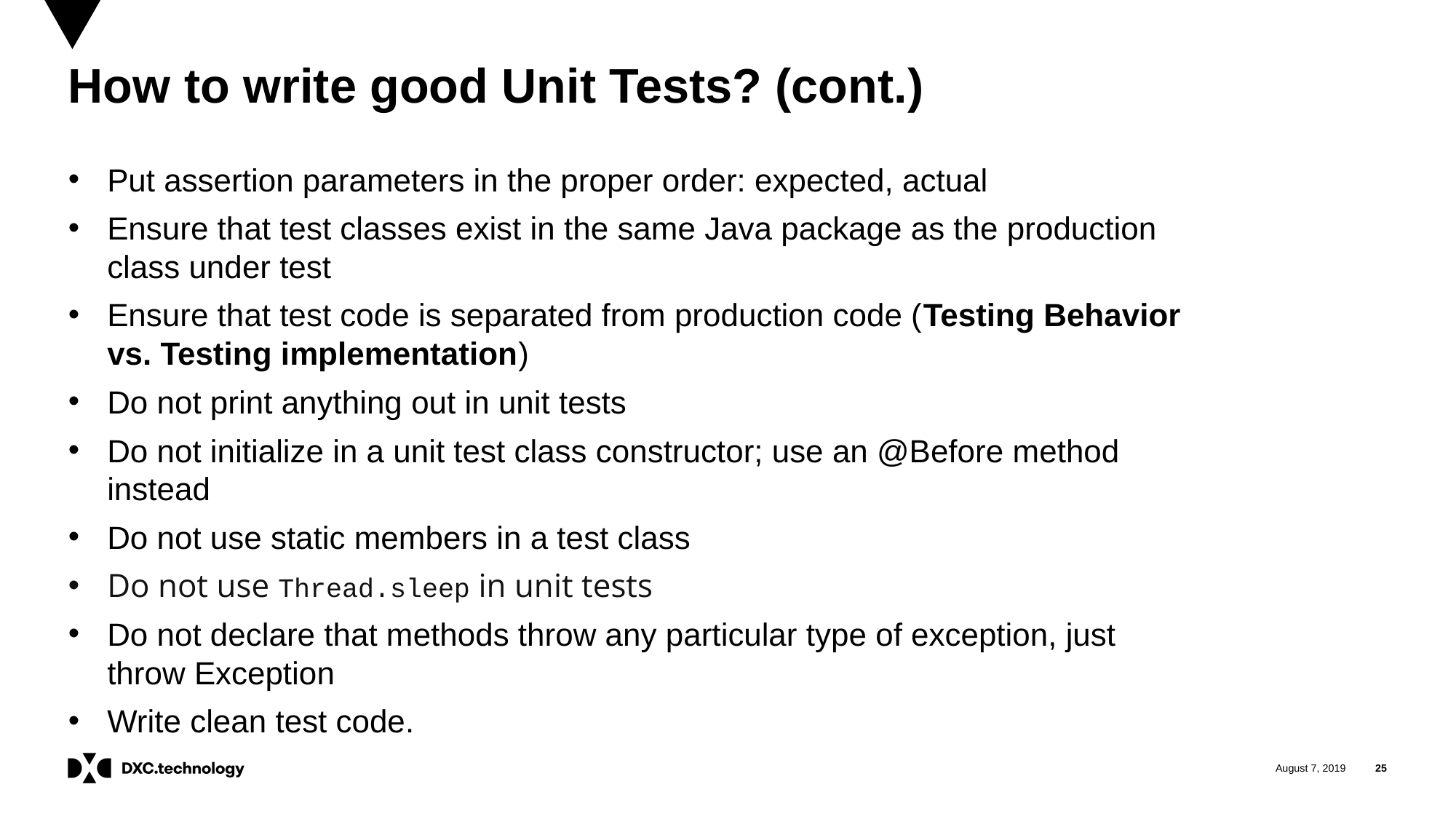

# How to write good Unit Tests? (cont.)
Put assertion parameters in the proper order: expected, actual
Ensure that test classes exist in the same Java package as the production class under test
Ensure that test code is separated from production code (Testing Behavior vs. Testing implementation)
Do not print anything out in unit tests
Do not initialize in a unit test class constructor; use an @Before method instead
Do not use static members in a test class
Do not use Thread.sleep in unit tests
Do not declare that methods throw any particular type of exception, just throw Exception
Write clean test code.